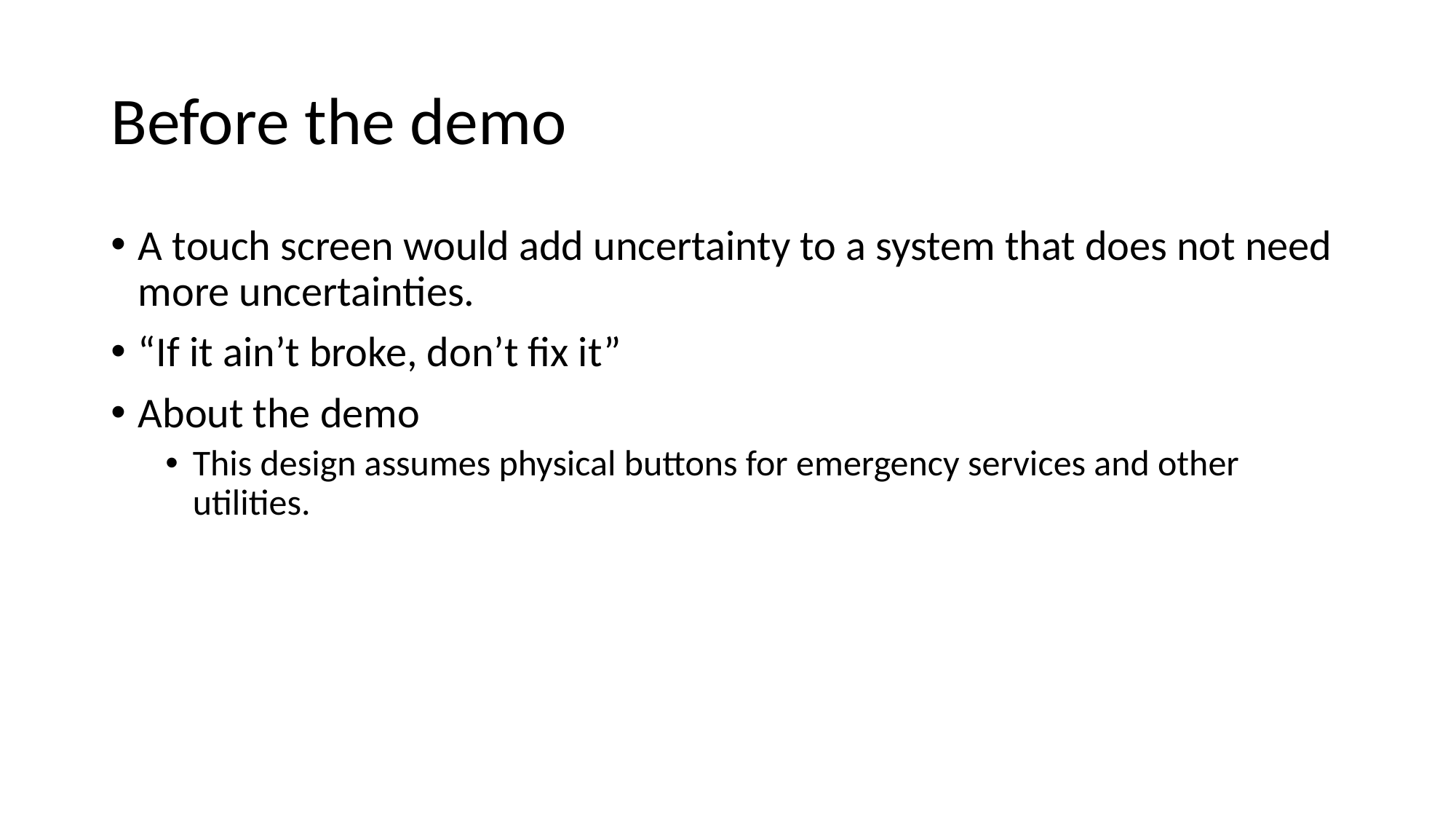

# Before the demo
A touch screen would add uncertainty to a system that does not need more uncertainties.
“If it ain’t broke, don’t fix it”
About the demo
This design assumes physical buttons for emergency services and other utilities.